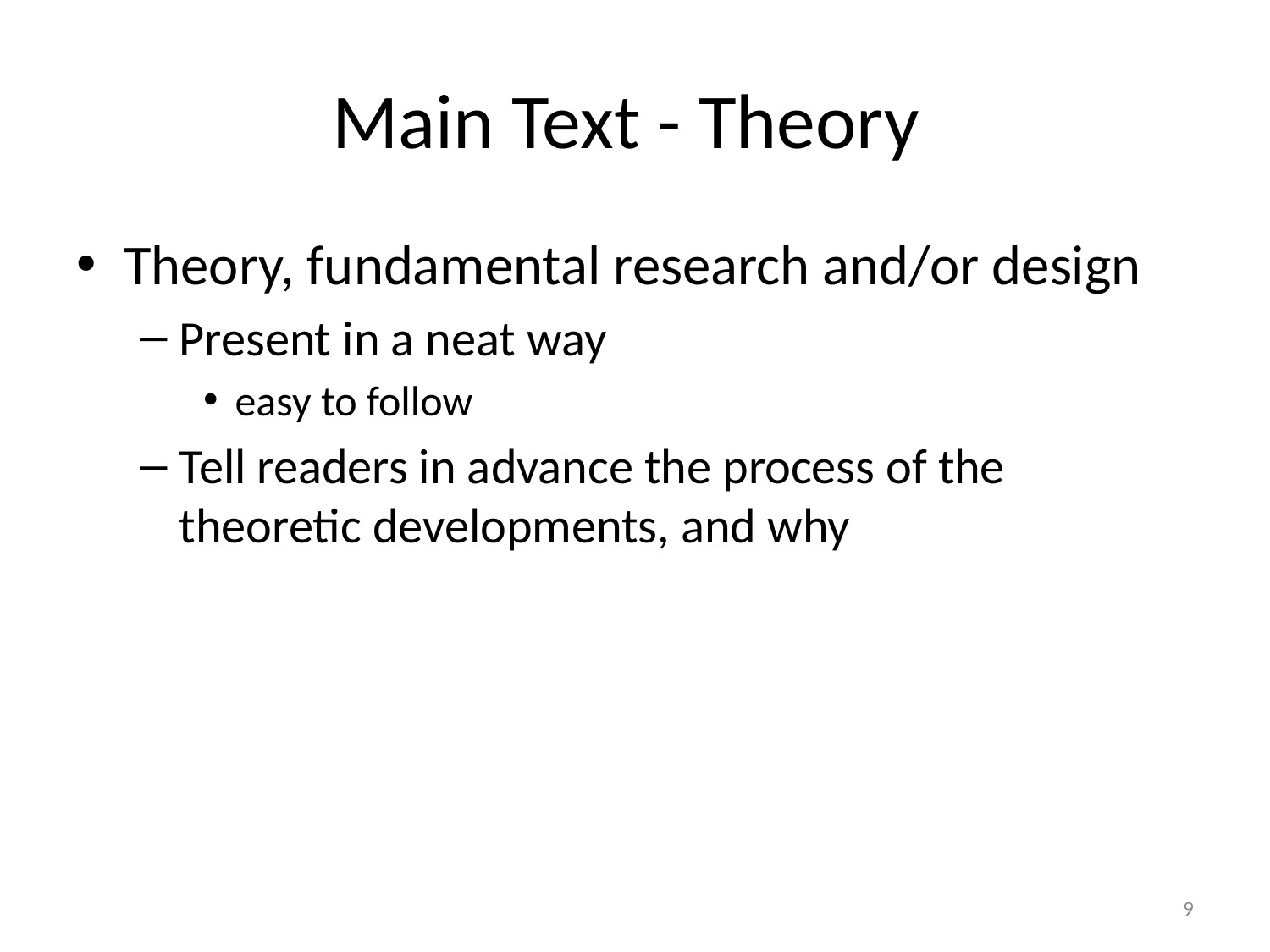

# Main Text - Theory
Theory, fundamental research and/or design
Present in a neat way
easy to follow
Tell readers in advance the process of the theoretic developments, and why
9